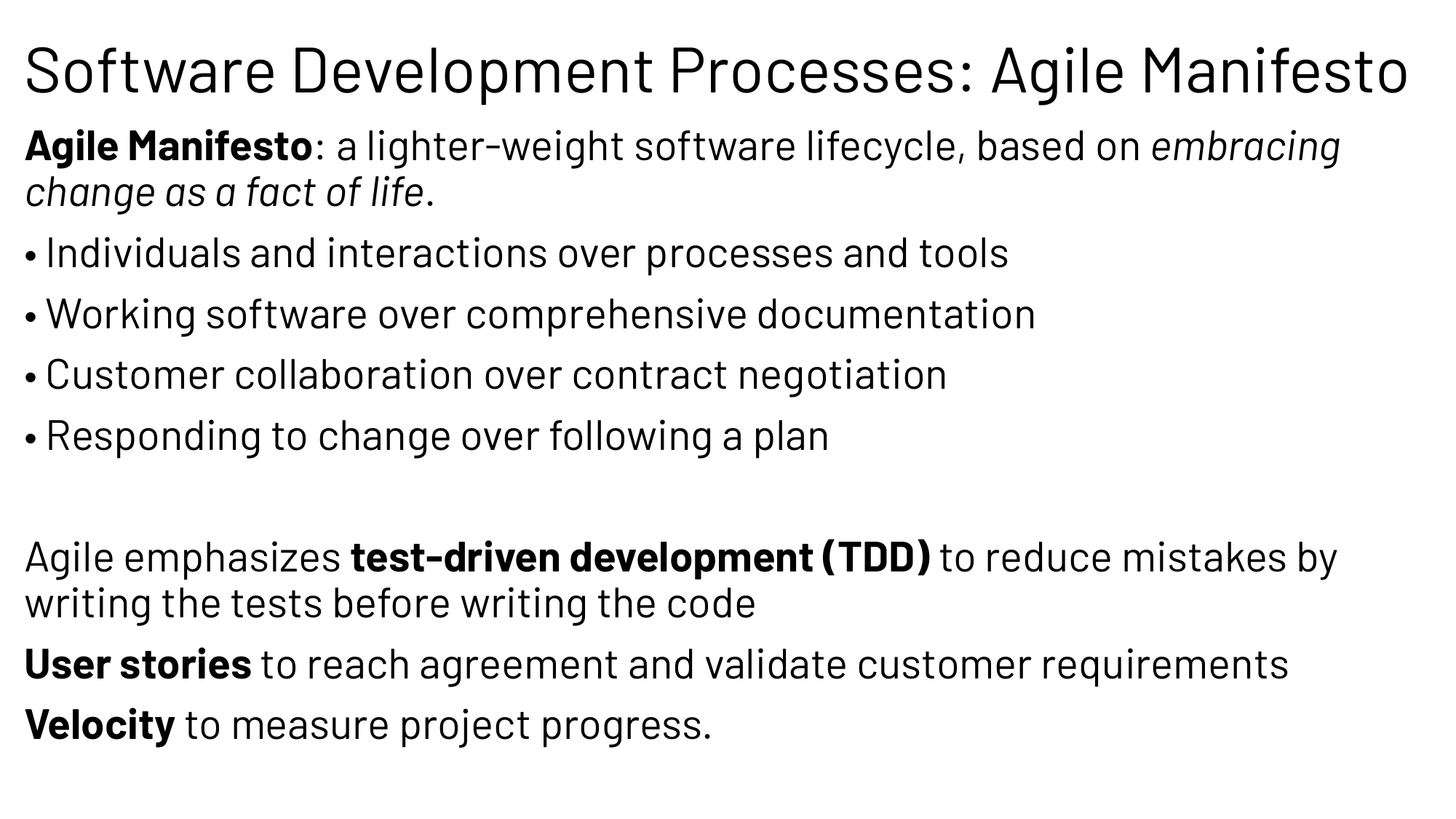

# Software Development Processes: Agile Manifesto
Agile Manifesto: a lighter-weight software lifecycle, based on embracing change as a fact of life.
• Individuals and interactions over processes and tools
• Working software over comprehensive documentation
• Customer collaboration over contract negotiation
• Responding to change over following a plan

Agile emphasizes test-driven development (TDD) to reduce mistakes by writing the tests before writing the code
User stories to reach agreement and validate customer requirements
Velocity to measure project progress.